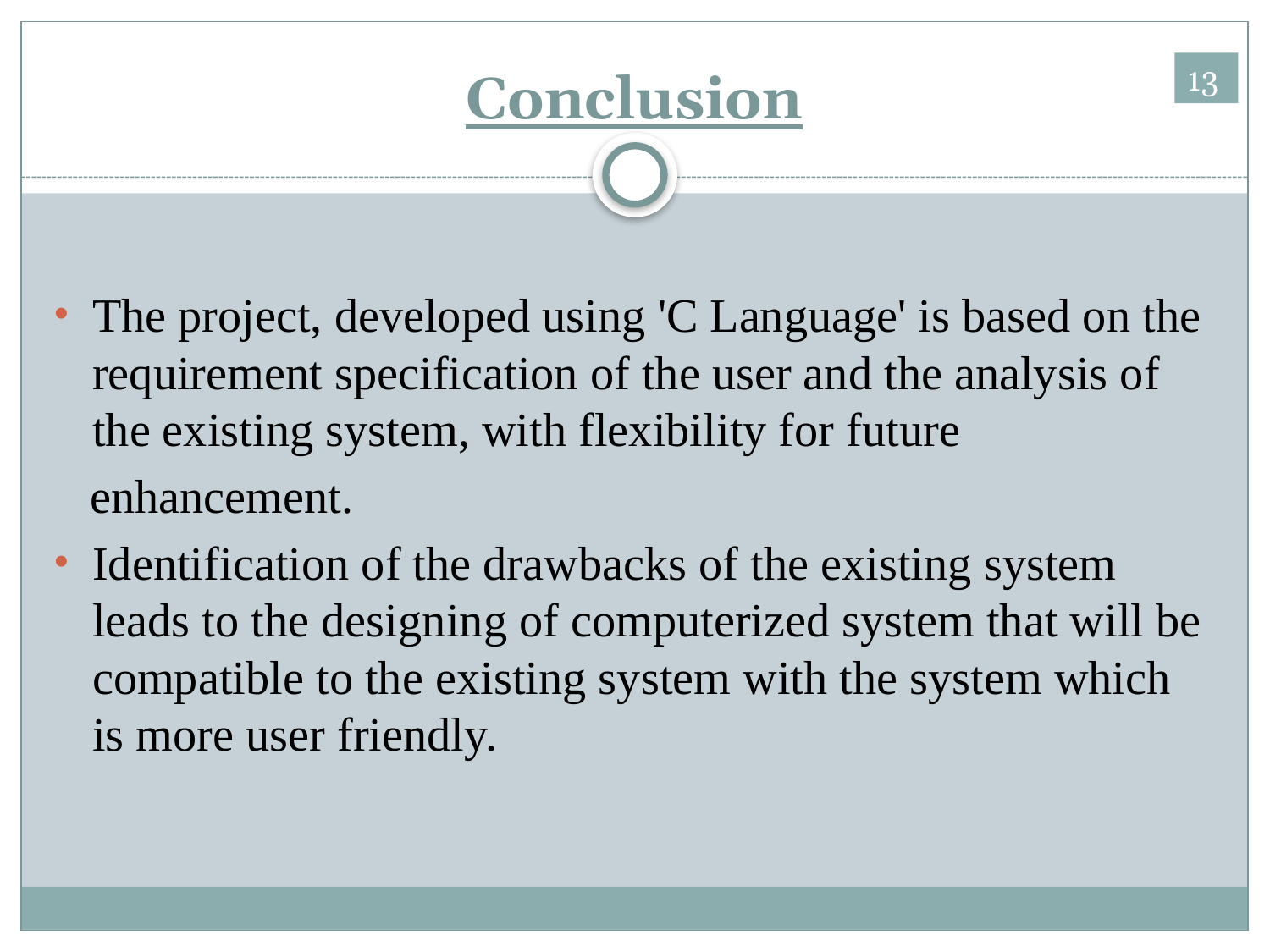

# Conclusion
13

The project, developed using 'C Language' is based on the requirement specification of the user and the analysis of the existing system, with flexibility for future
   enhancement.
Identification of the drawbacks of the existing system leads to the designing of computerized system that will be compatible to the existing system with the system which is more user friendly.